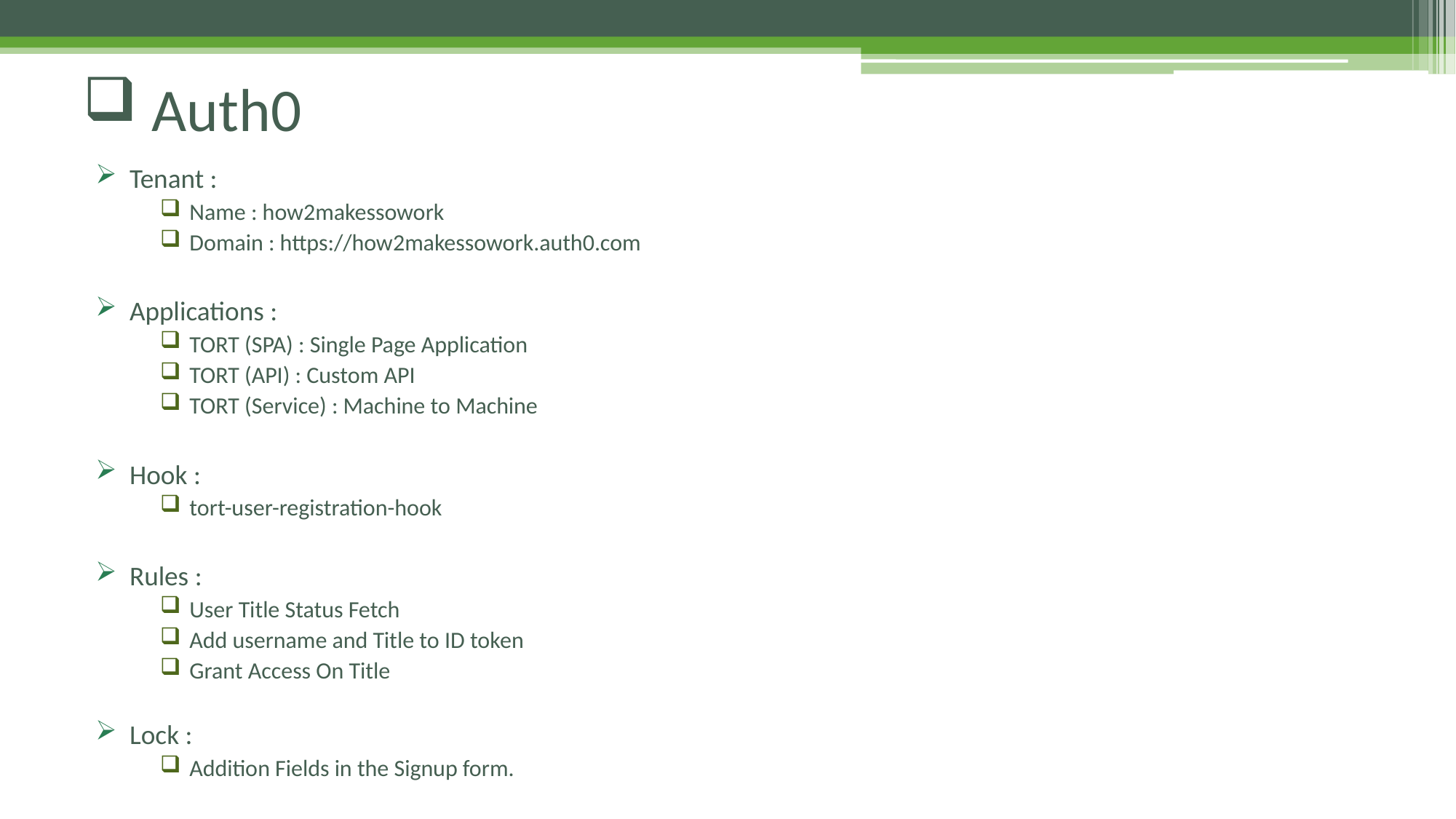

# Auth0
 Tenant :
 Name : how2makessowork
 Domain : https://how2makessowork.auth0.com

 Applications :
 TORT (SPA) : Single Page Application
 TORT (API) : Custom API
 TORT (Service) : Machine to Machine

 Hook :
 tort-user-registration-hook

 Rules :
 User Title Status Fetch
 Add username and Title to ID token
 Grant Access On Title

 Lock :
 Addition Fields in the Signup form.